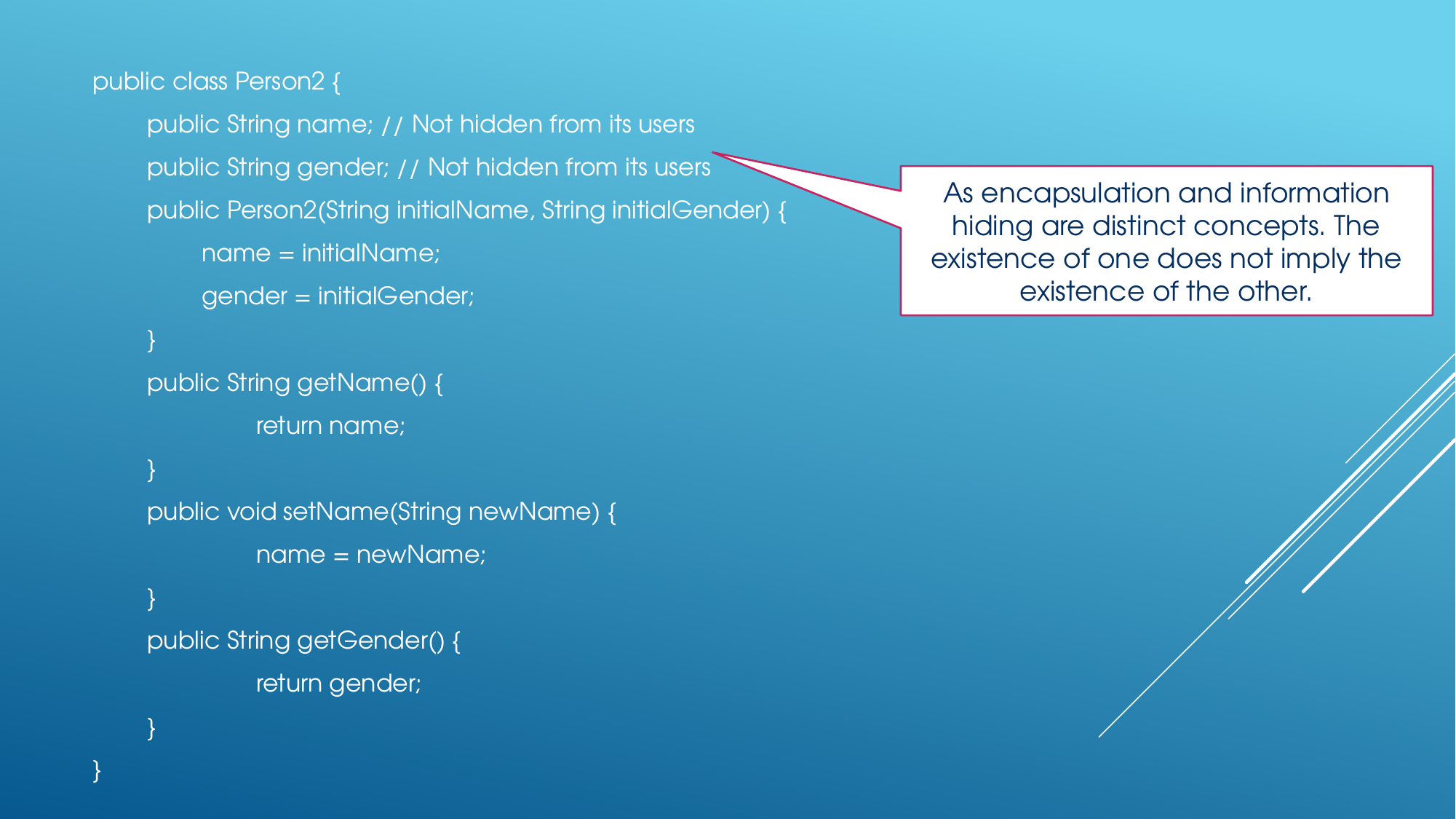

public class Person2 {
public String name; // Not hidden from its users
public String gender; // Not hidden from its users
public Person2(String initialName, String initialGender) {
name = initialName;
gender = initialGender;
}
public String getName() {
	return name;
}
public void setName(String newName) {
	name = newName;
}
public String getGender() {
	return gender;
}
}
As encapsulation and information hiding are distinct concepts. The
existence of one does not imply the existence of the other.